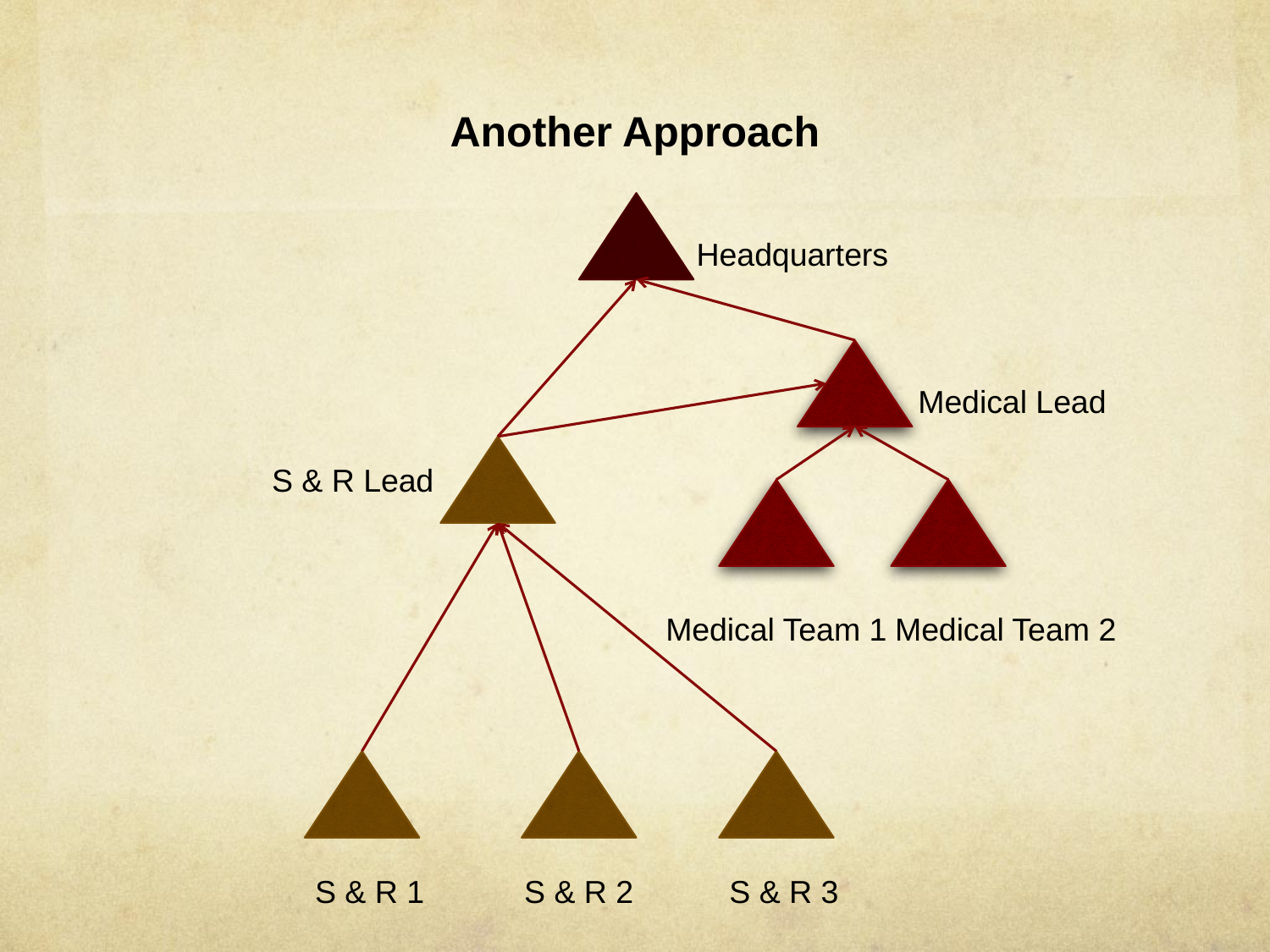

# Another Approach

Headquarters

Medical Lead

S & R Lead

Medical Team 1
Medical Team 2

S & R 1
S & R 2
S & R 3